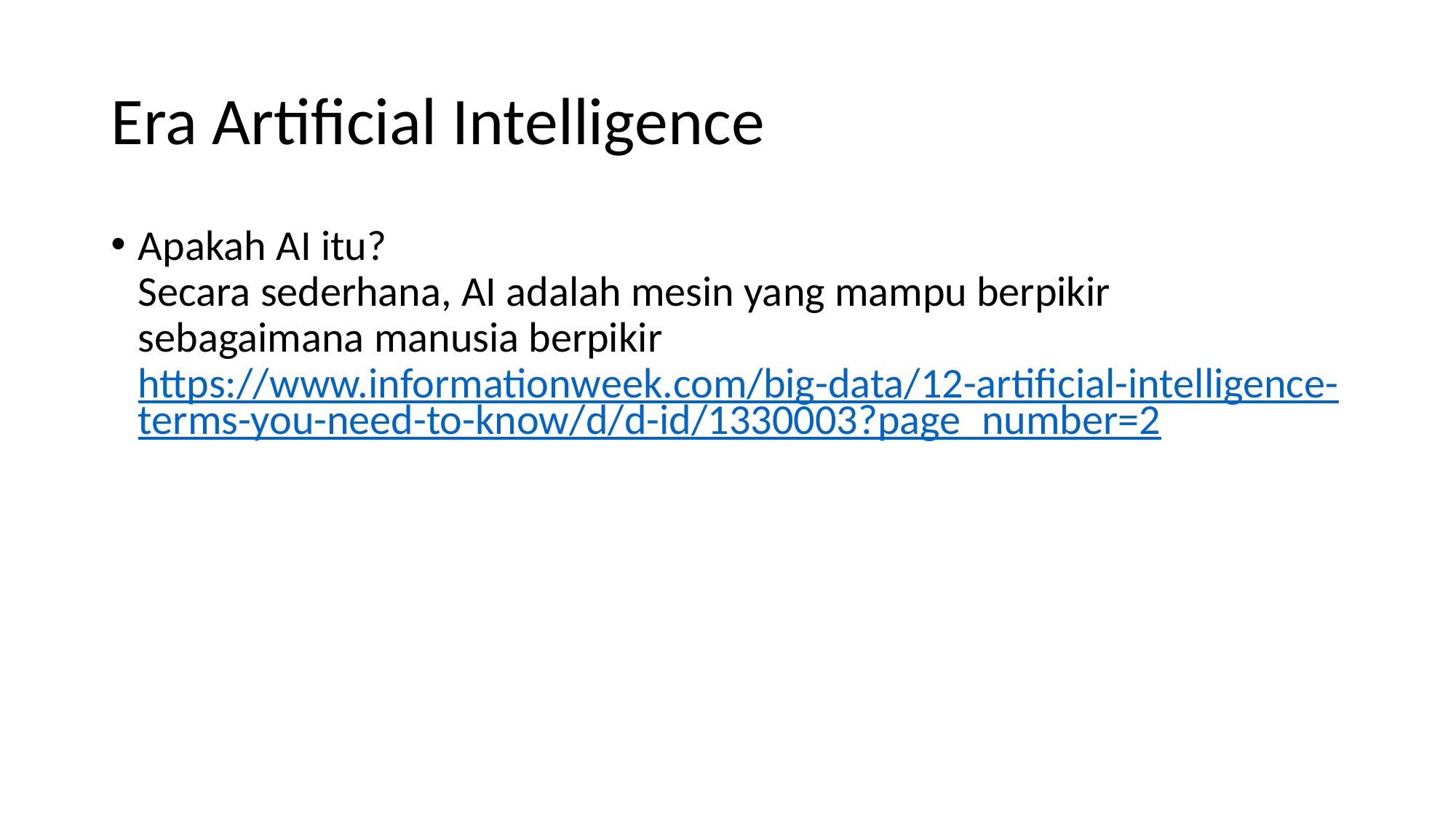

# Era Artificial Intelligence
Apakah AI itu?
Secara sederhana, AI adalah mesin yang mampu berpikir sebagaimana manusia berpikir
https://www.informationweek.com/big-data/12-artificial-intelligence-terms-you-need-to-know/d/d-id/1330003?page_number=2